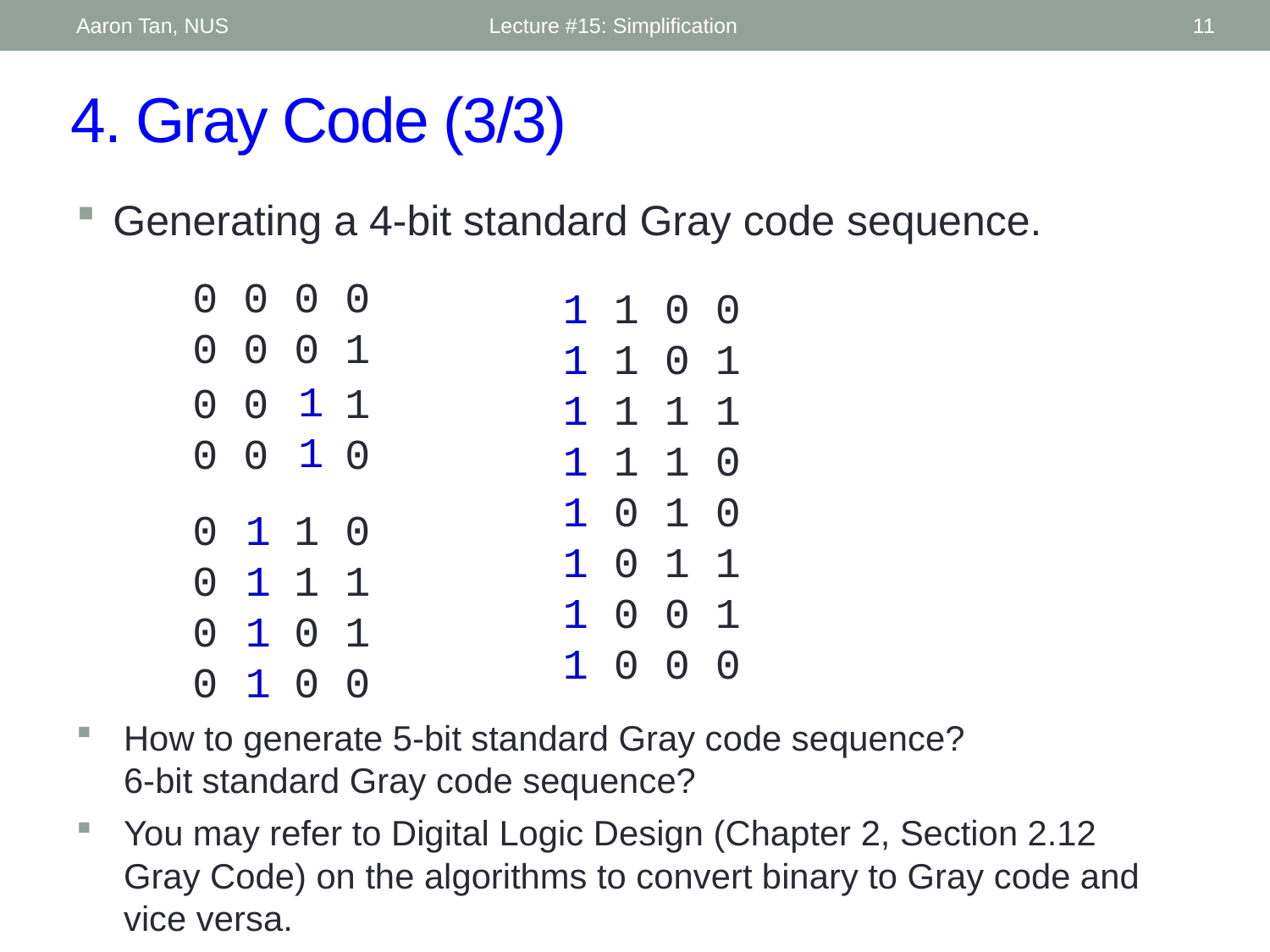

Aaron Tan, NUS
Lecture #15: Simplification
11
# 4. Gray Code (3/3)
Generating a 4-bit standard Gray code sequence.
0 0 0 0
0 0 0 1
0 1 0 0
0 1 0 1
0 1 1 1
0 1 1 0
0 0 1 0
0 0 1 1
0 0 0 1
0 0 0 0
1
1
1
1
1
1
1
1
1
1
0 0 0 1
0 0 0 0
0 0 1 0
0 0 1 1
0 0 0 1
0 0 0 0
1
1
1
1
How to generate 5-bit standard Gray code sequence?
6-bit standard Gray code sequence?
You may refer to Digital Logic Design (Chapter 2, Section 2.12 Gray Code) on the algorithms to convert binary to Gray code and vice versa.